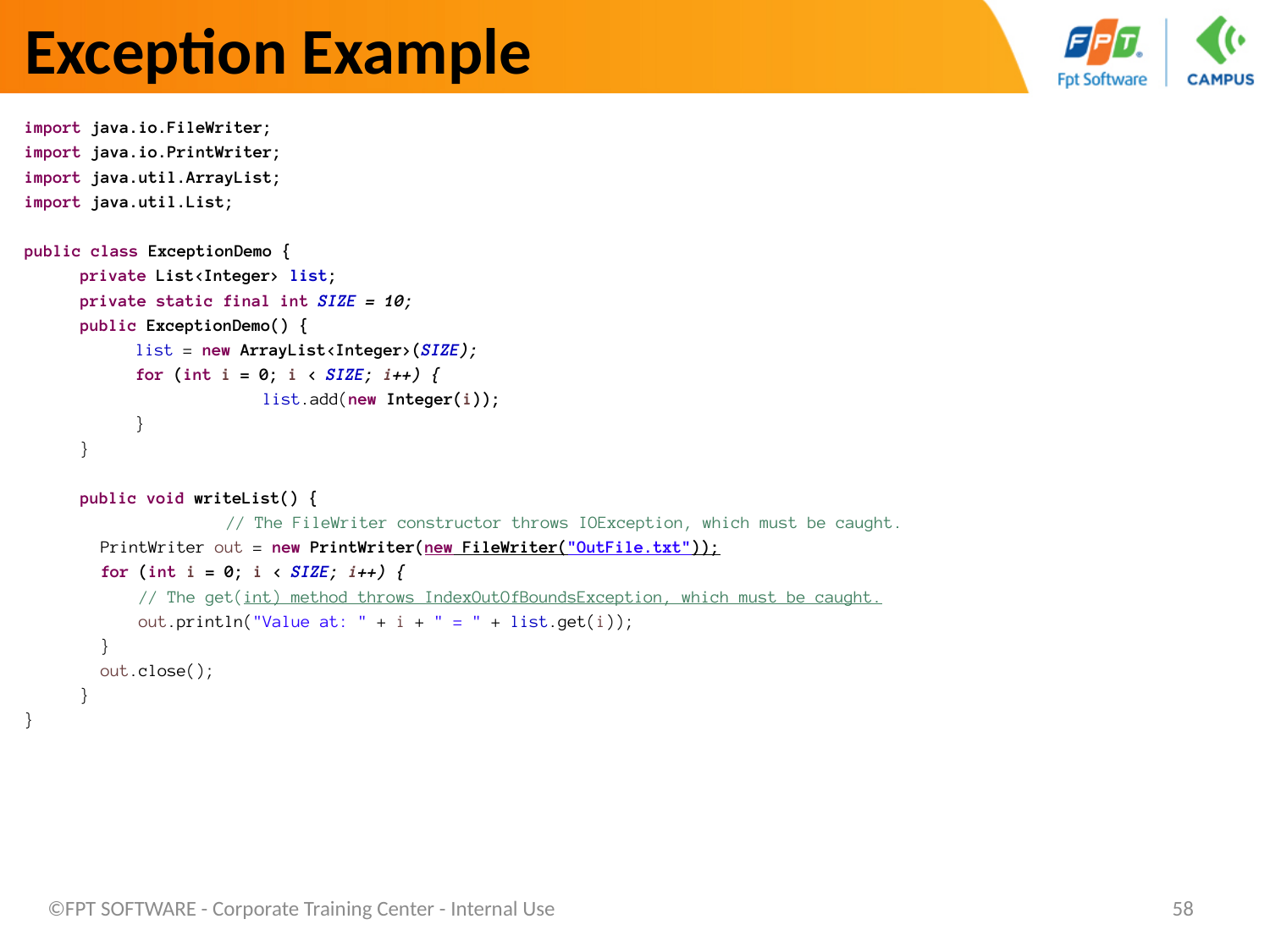

# Exception Example
import java.io.FileWriter;
import java.io.PrintWriter;
import java.util.ArrayList;
import java.util.List;

public class ExceptionDemo {
private List<Integer> list;
private static final int SIZE = 10;
public ExceptionDemo() {
list = new ArrayList<Integer>(SIZE);
for (int i = 0; i < SIZE; i++) {
	list.add(new Integer(i));
}
}

public void writeList() {
	  // The FileWriter constructor throws IOException, which must be caught.
        PrintWriter out = new PrintWriter(new FileWriter("OutFile.txt"));
        for (int i = 0; i < SIZE; i++) {
            // The get(int) method throws IndexOutOfBoundsException, which must be caught.
            out.println("Value at: " + i + " = " + list.get(i));
        }
        out.close();
}
}
©FPT SOFTWARE - Corporate Training Center - Internal Use
58